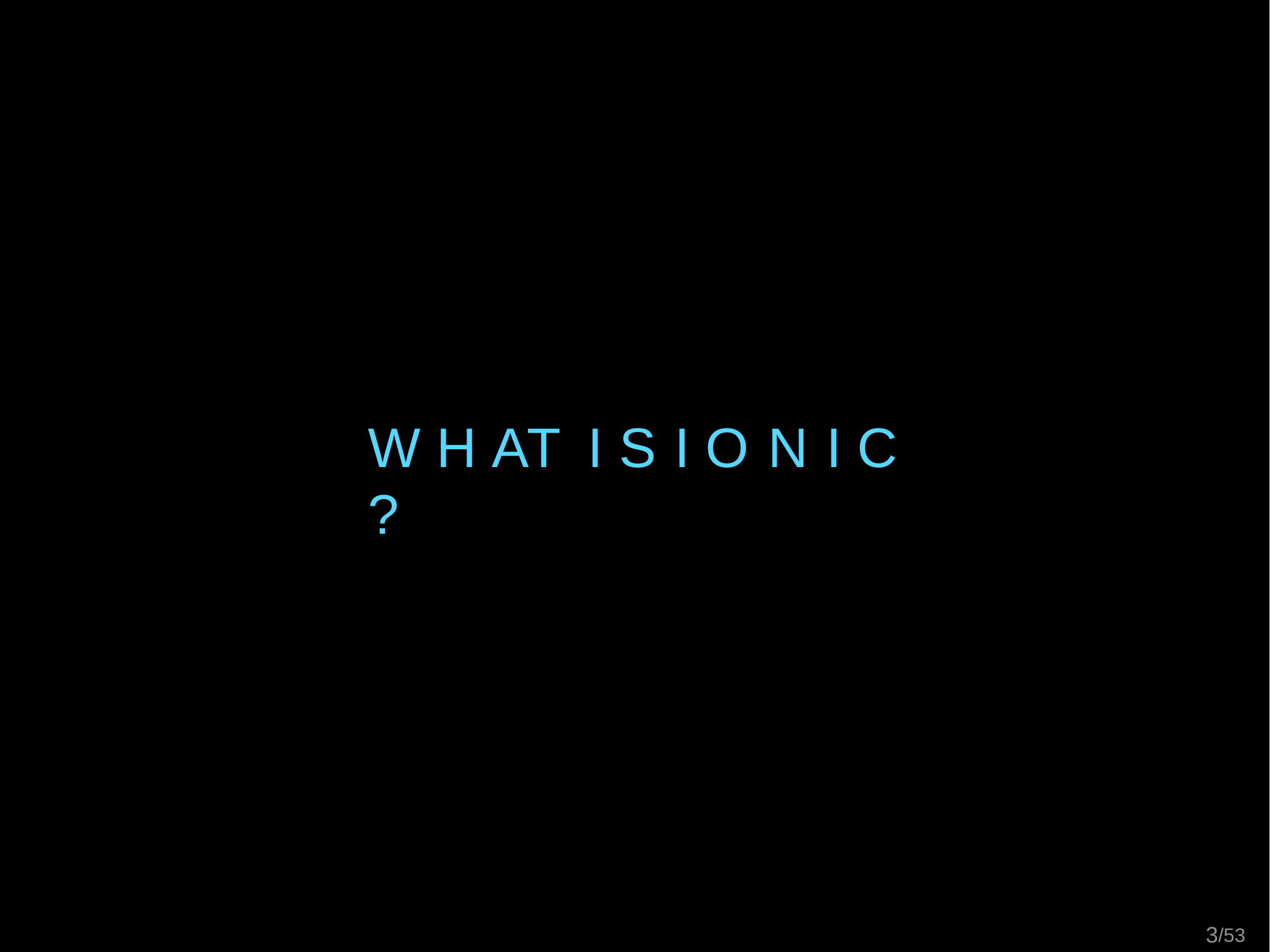

# W H AT	I S	I O N I C ?
3/53